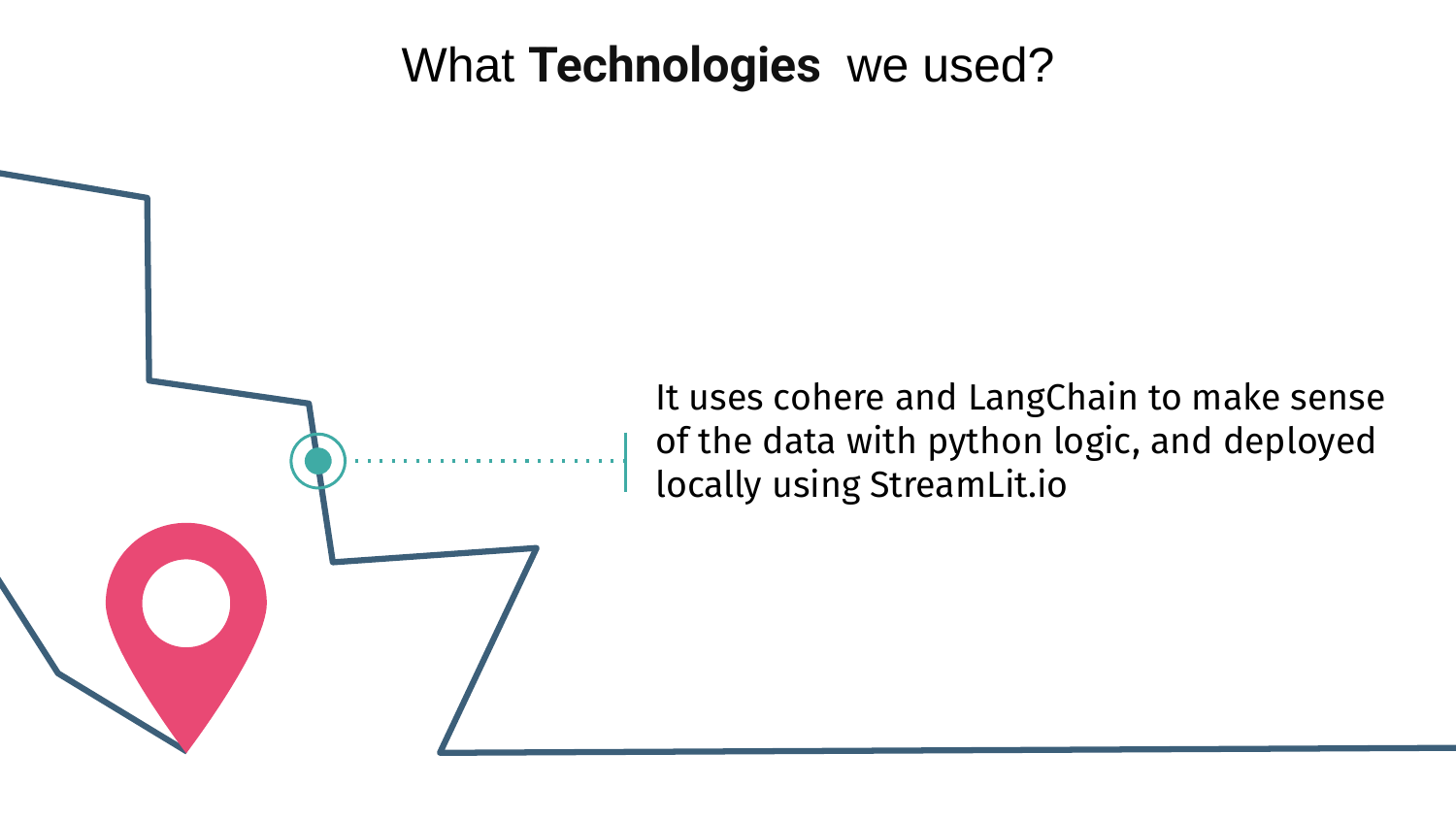

# What Technologies  we used?

It uses cohere and LangChain to make sense of the data with python logic, and deployed locally using StreamLit.io